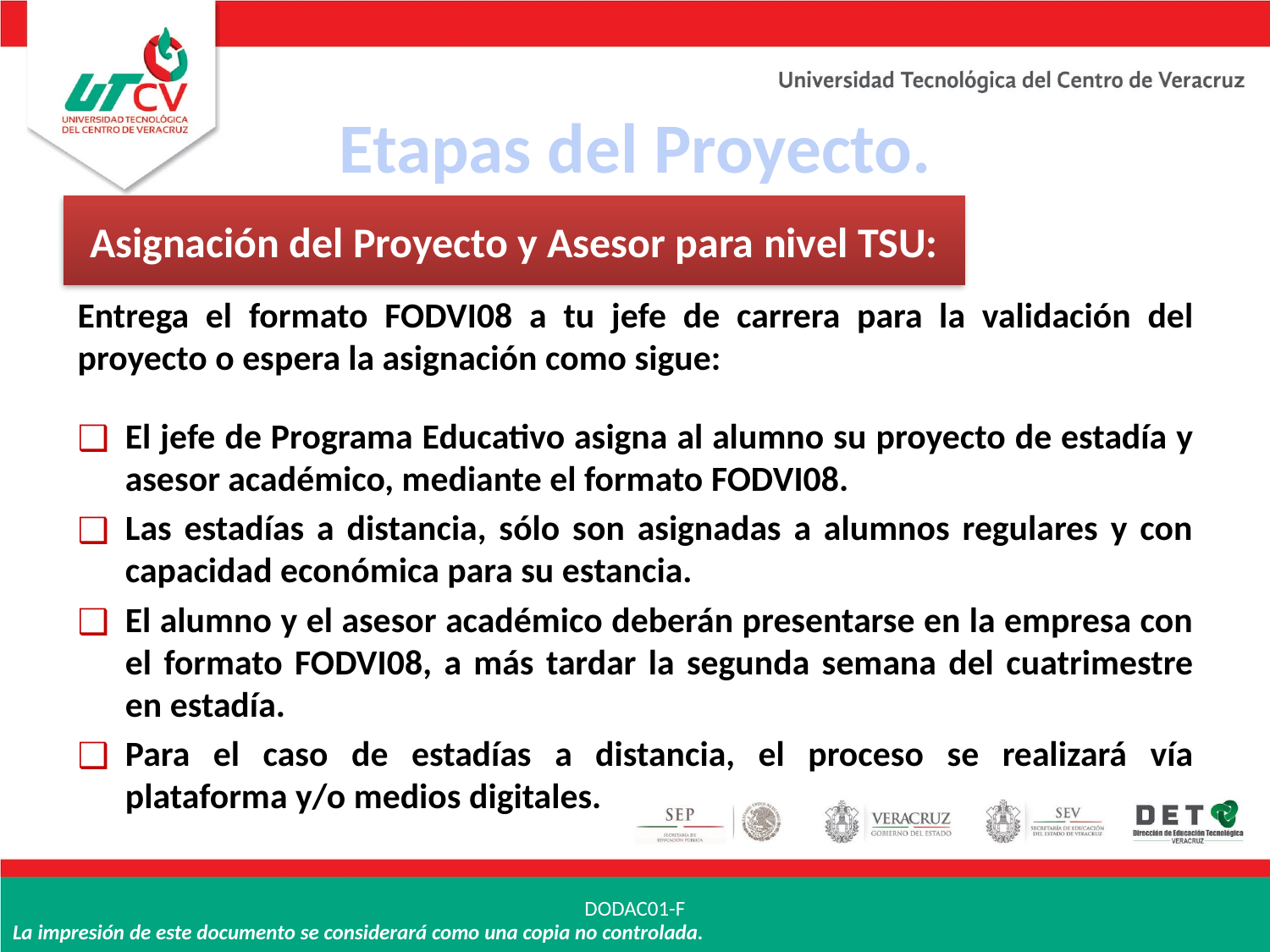

Etapas del Proyecto.
Asignación del Proyecto y Asesor para nivel TSU:
Entrega el formato FODVI08 a tu jefe de carrera para la validación del proyecto o espera la asignación como sigue:

El jefe de Programa Educativo asigna al alumno su proyecto de estadía y asesor académico, mediante el formato FODVI08.
Las estadías a distancia, sólo son asignadas a alumnos regulares y con capacidad económica para su estancia.
El alumno y el asesor académico deberán presentarse en la empresa con el formato FODVI08, a más tardar la segunda semana del cuatrimestre en estadía.
Para el caso de estadías a distancia, el proceso se realizará vía plataforma y/o medios digitales.

DODAC01-F